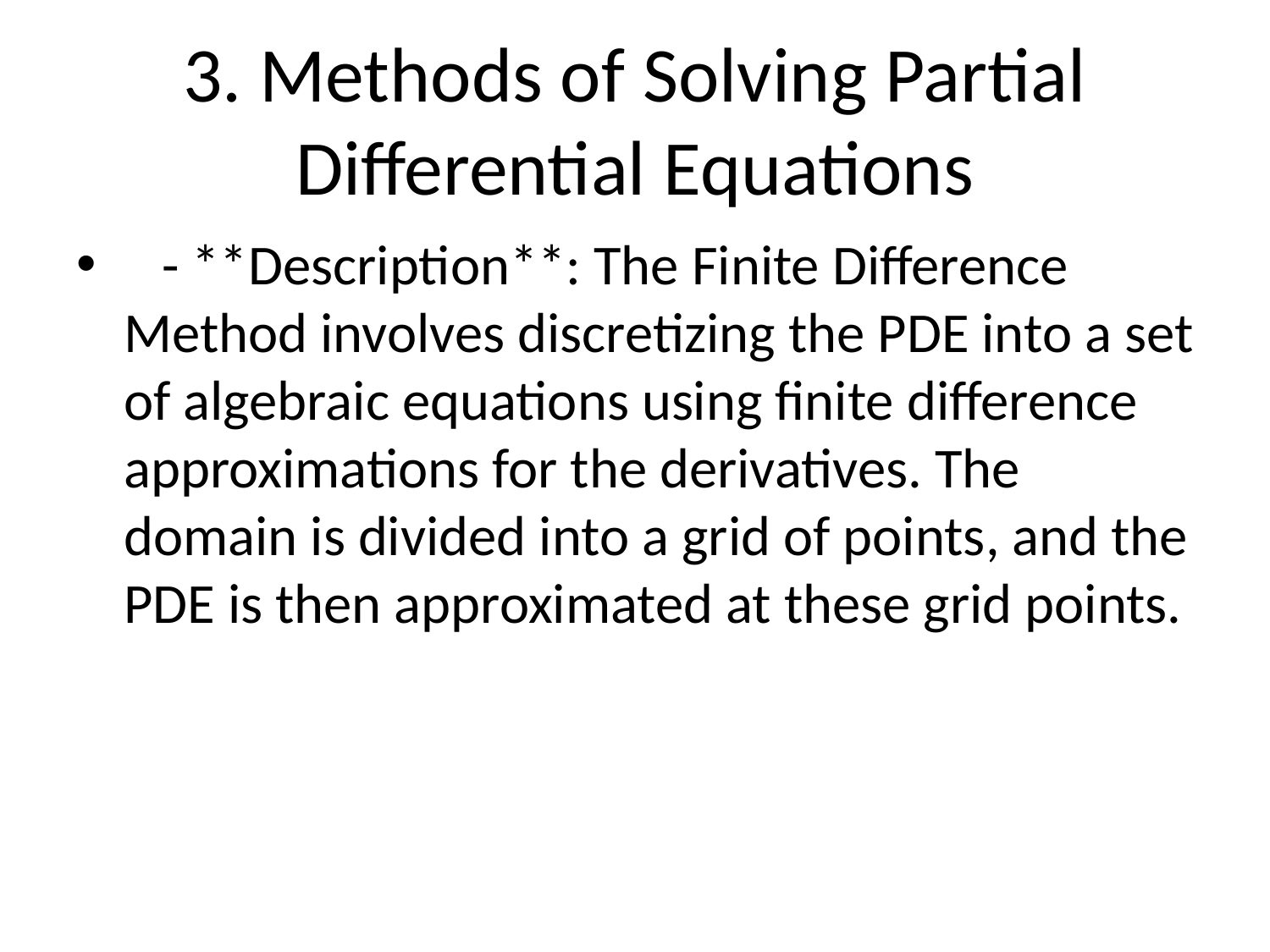

# 3. Methods of Solving Partial Differential Equations
   - **Description**: The Finite Difference Method involves discretizing the PDE into a set of algebraic equations using finite difference approximations for the derivatives. The domain is divided into a grid of points, and the PDE is then approximated at these grid points.